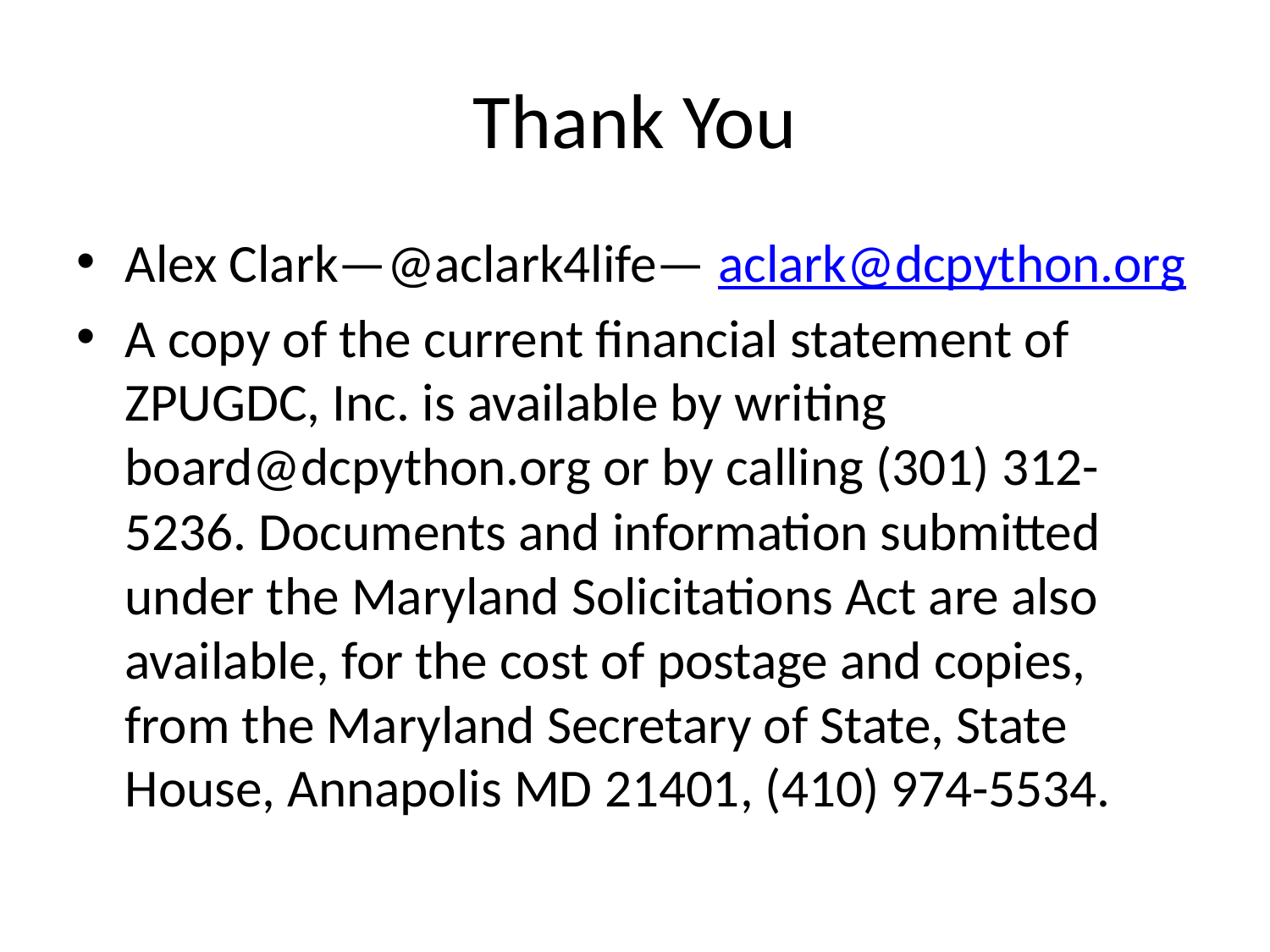

# Thank You
Alex Clark—@aclark4life— aclark@dcpython.org
A copy of the current financial statement of ZPUGDC, Inc. is available by writing board@dcpython.org or by calling (301) 312-5236. Documents and information submitted under the Maryland Solicitations Act are also available, for the cost of postage and copies, from the Maryland Secretary of State, State House, Annapolis MD 21401, (410) 974-5534.